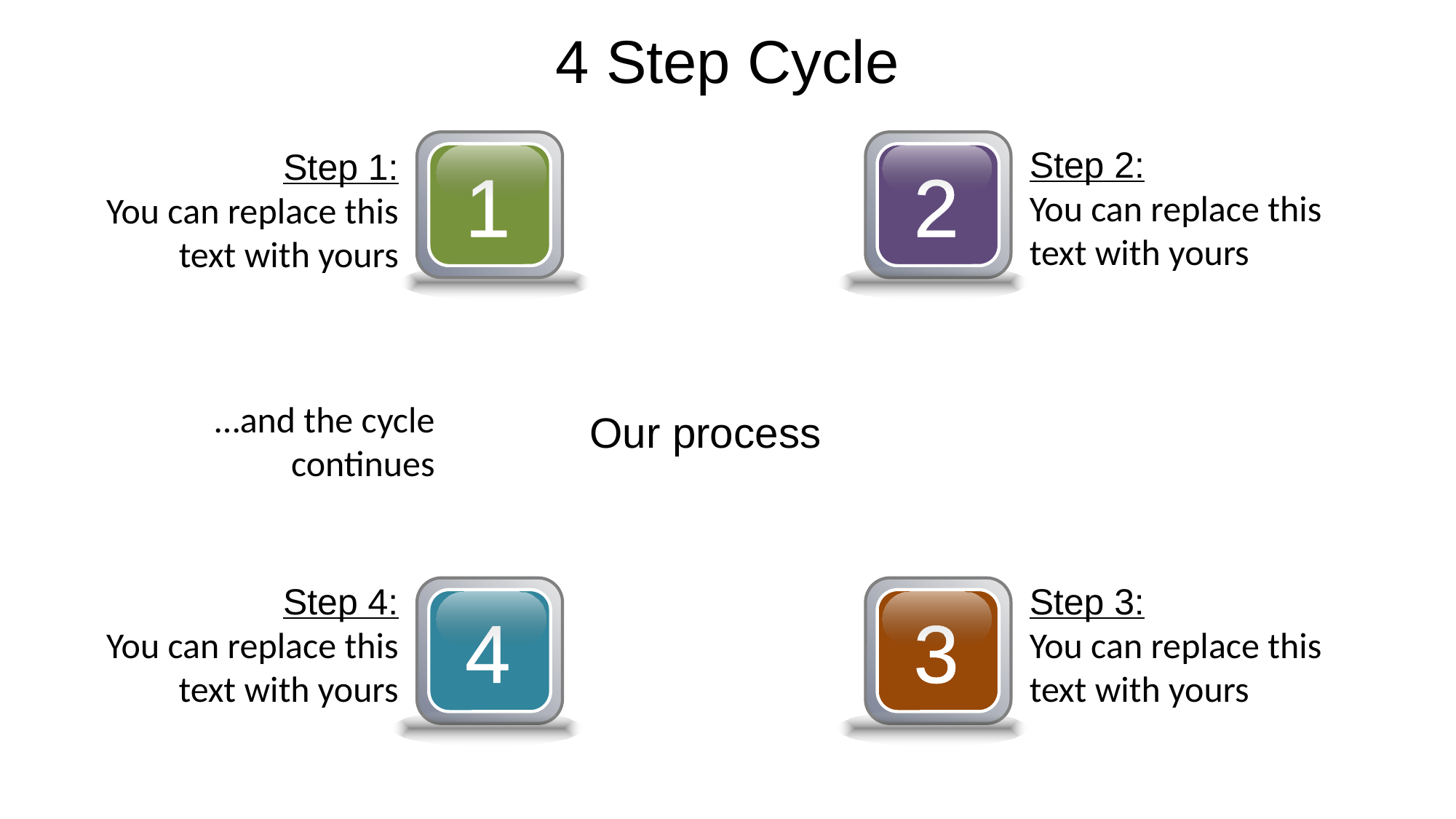

# 4 Step Cycle

1

2

Step 2:
You can replace this text with yours
Step 1:
You can replace this text with yours

…and the cycle continues
Our process

Step 4:
You can replace this text with yours
Step 3:
You can replace this text with yours

4

3